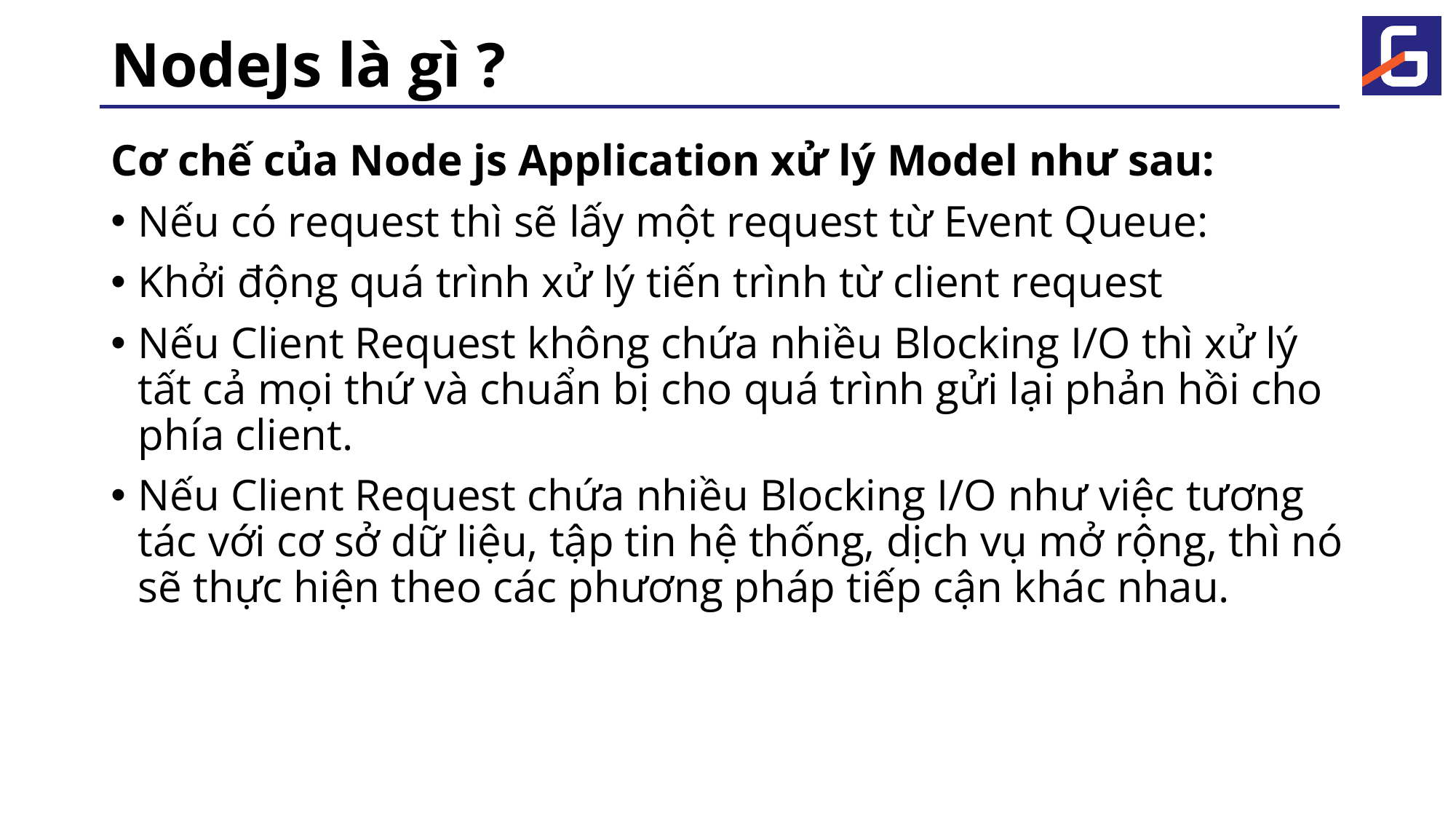

# NodeJs là gì ?
Cơ chế của Node js Application xử lý Model như sau:
Nếu có request thì sẽ lấy một request từ Event Queue:
Khởi động quá trình xử lý tiến trình từ client request
Nếu Client Request không chứa nhiều Blocking I/O thì xử lý tất cả mọi thứ và chuẩn bị cho quá trình gửi lại phản hồi cho phía client.
Nếu Client Request chứa nhiều Blocking I/O như việc tương tác với cơ sở dữ liệu, tập tin hệ thống, dịch vụ mở rộng, thì nó sẽ thực hiện theo các phương pháp tiếp cận khác nhau.